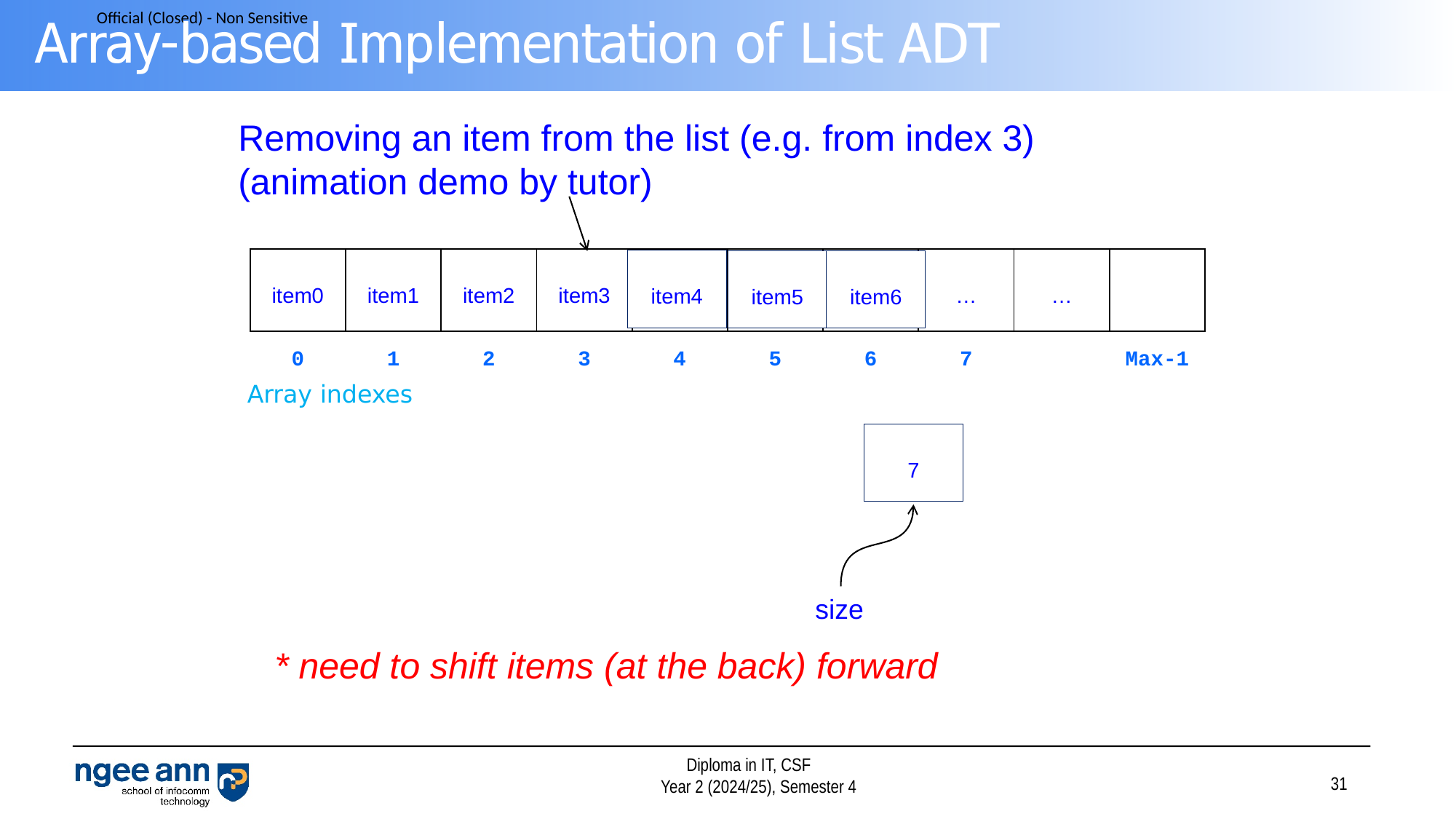

# Array-based Implementation of List ADT
Removing an item from the list (e.g. from index 3)
(animation demo by tutor)
| item0 | item1 | item2 | item3 | item4 | item5 | item6 | … | … |  |
| --- | --- | --- | --- | --- | --- | --- | --- | --- | --- |
| 0 | 1 | 2 | 3 | 4 | 5 | 6 | 7 |  | Max-1 |
item4
item5
item6
Array indexes
7
size
* need to shift items (at the back) forward